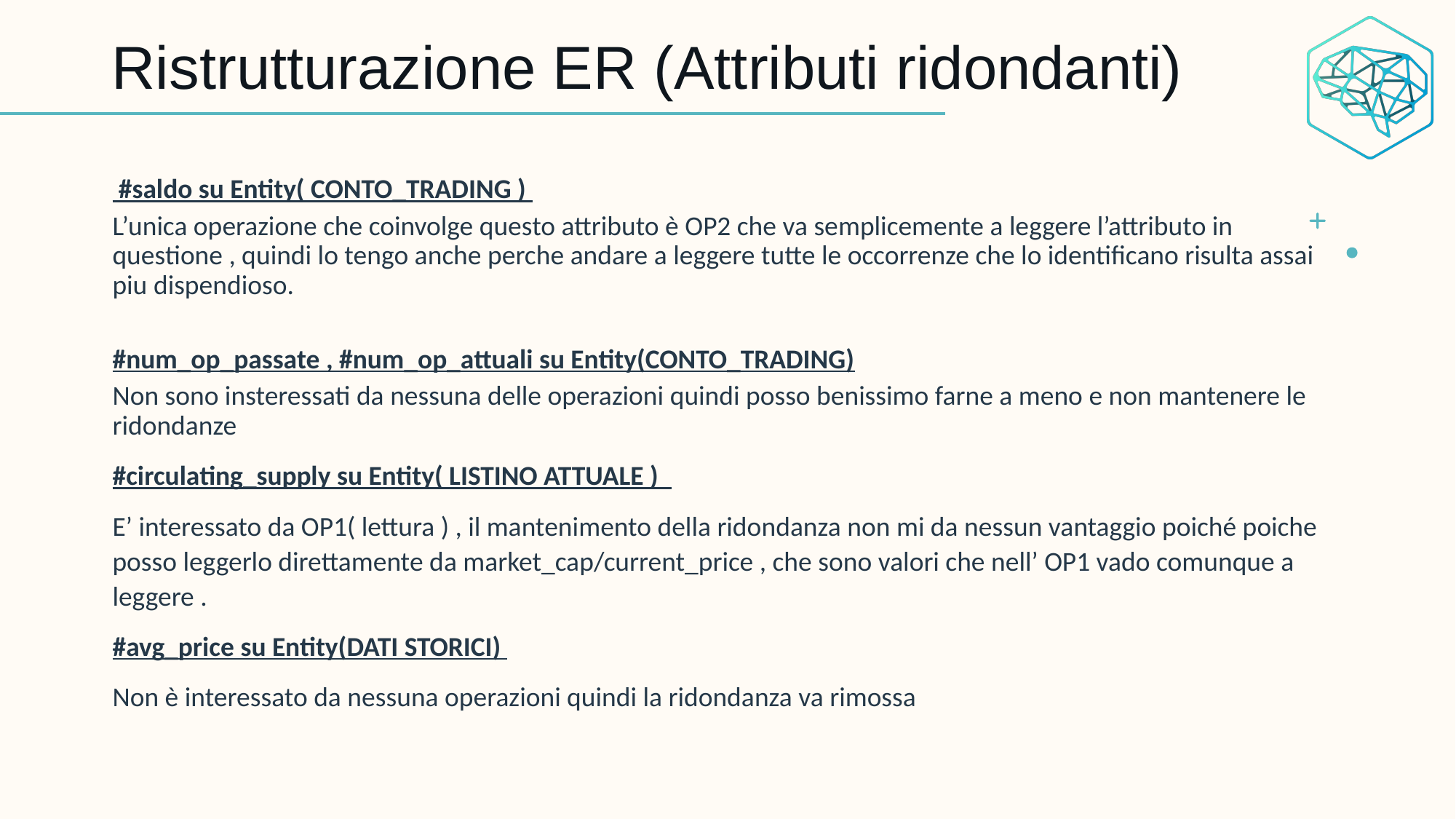

# Ristrutturazione ER (Attributi ridondanti)

 #saldo su Entity( CONTO_TRADING )
L’unica operazione che coinvolge questo attributo è OP2 che va semplicemente a leggere l’attributo in questione , quindi lo tengo anche perche andare a leggere tutte le occorrenze che lo identificano risulta assai piu dispendioso.

#num_op_passate , #num_op_attuali su Entity(CONTO_TRADING)
Non sono insteressati da nessuna delle operazioni quindi posso benissimo farne a meno e non mantenere le ridondanze
#circulating_supply su Entity( LISTINO ATTUALE )
E’ interessato da OP1( lettura ) , il mantenimento della ridondanza non mi da nessun vantaggio poiché poiche posso leggerlo direttamente da market_cap/current_price , che sono valori che nell’ OP1 vado comunque a leggere .
#avg_price su Entity(DATI STORICI)
Non è interessato da nessuna operazioni quindi la ridondanza va rimossa